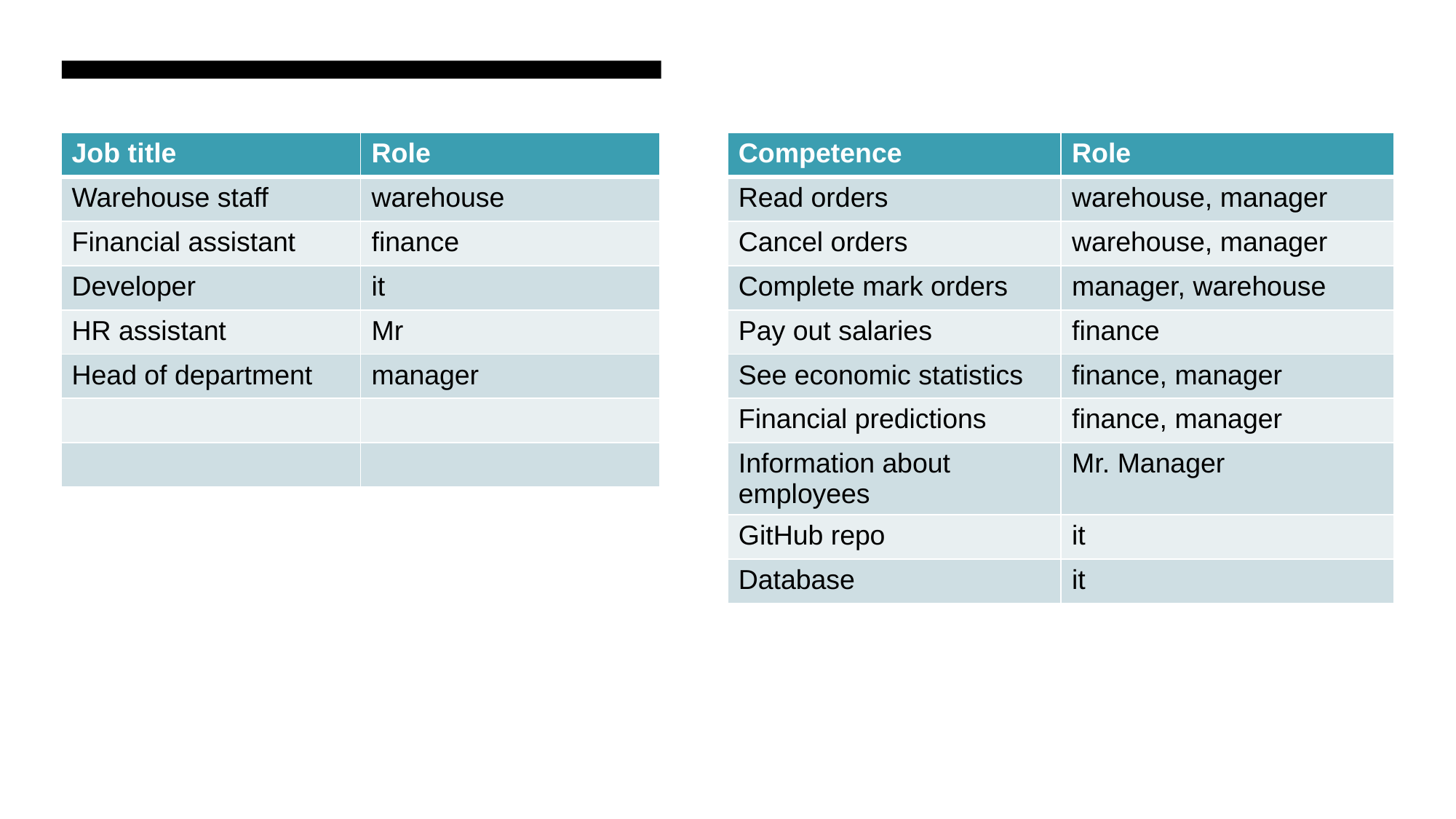

| Job title | Role |
| --- | --- |
| Warehouse staff | warehouse |
| Financial assistant | finance |
| Developer | it |
| HR assistant | Mr |
| Head of department | manager |
|  |  |
|  |  |
| Competence | Role |
| --- | --- |
| Read orders | warehouse, manager |
| Cancel orders | warehouse, manager |
| Complete mark orders | manager, warehouse |
| Pay out salaries | finance |
| See economic statistics | finance, manager |
| Financial predictions | finance, manager |
| Information about employees | Mr. Manager |
| GitHub repo | it |
| Database | it |